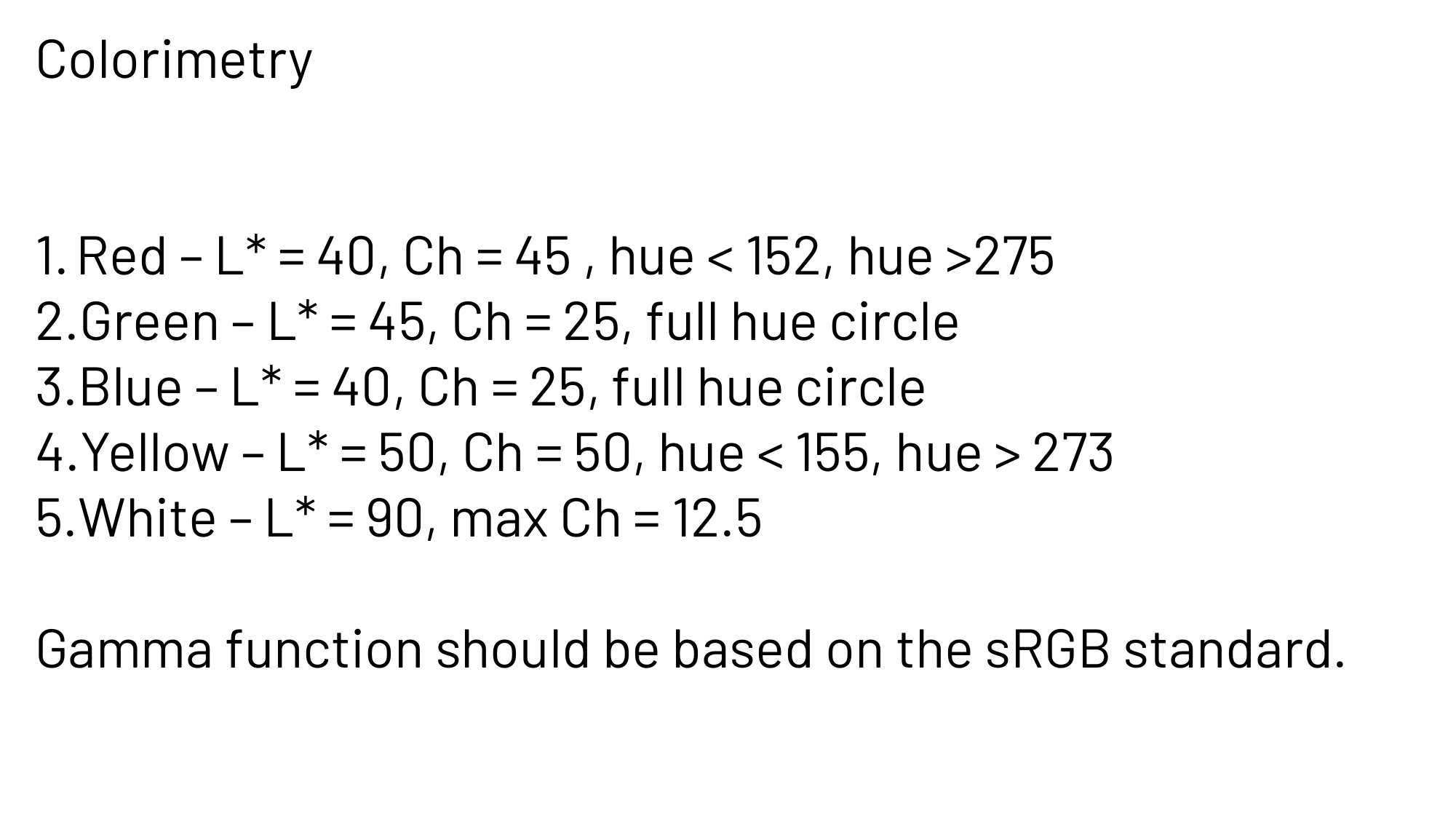

Colorimetry

Red – L* = 40, Ch = 45 , hue < 152, hue >275
Green – L* = 45, Ch = 25, full hue circle
Blue – L* = 40, Ch = 25, full hue circle
Yellow – L* = 50, Ch = 50, hue < 155, hue > 273
White – L* = 90, max Ch = 12.5

Gamma function should be based on the sRGB standard.